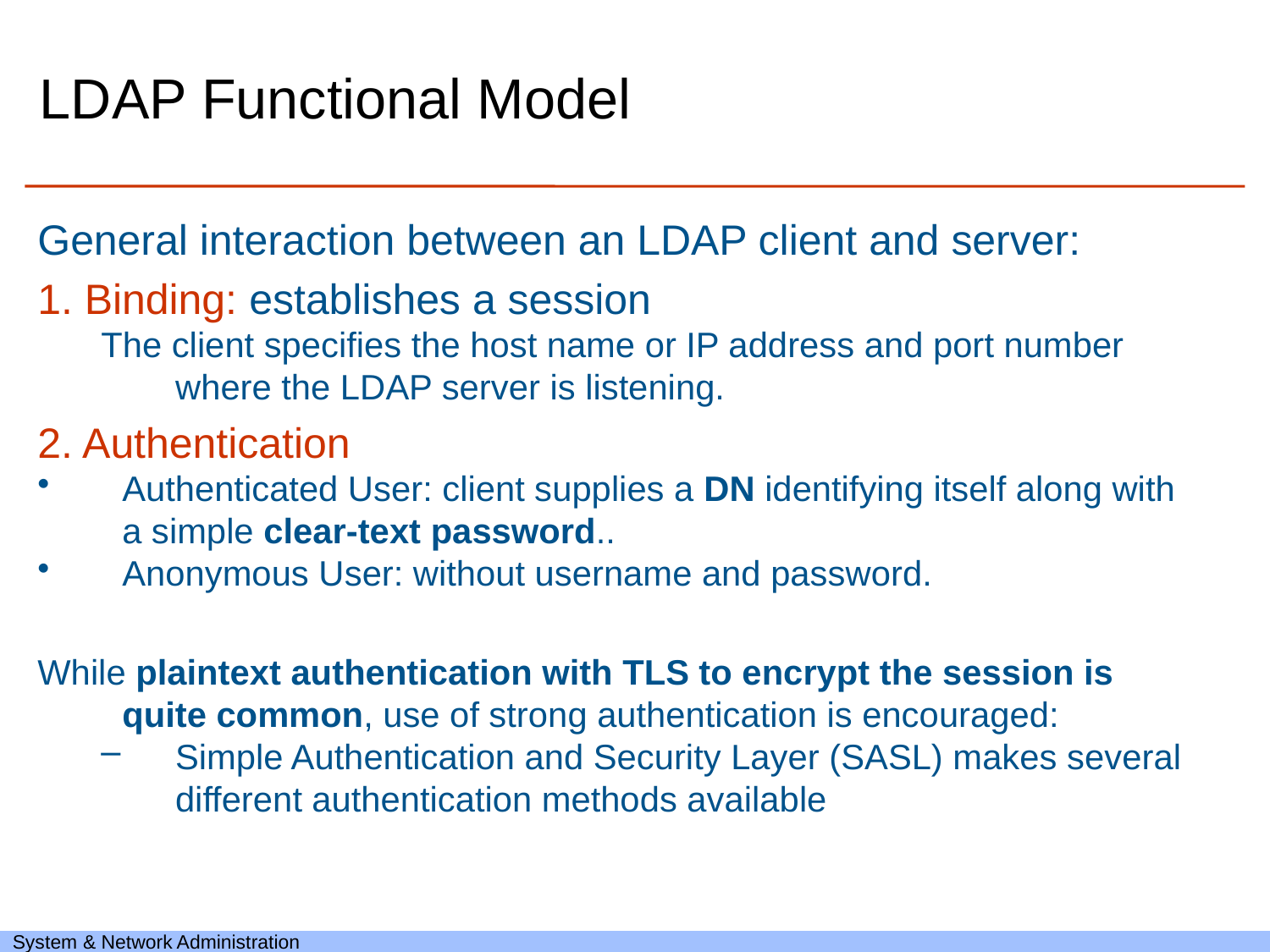

# LDAP Functional Model
General interaction between an LDAP client and server:
1. Binding: establishes a session
The client specifies the host name or IP address and port number where the LDAP server is listening.
2. Authentication
Authenticated User: client supplies a DN identifying itself along with a simple clear-text password..
Anonymous User: without username and password.

While plaintext authentication with TLS to encrypt the session is quite common, use of strong authentication is encouraged:
Simple Authentication and Security Layer (SASL) makes several different authentication methods available